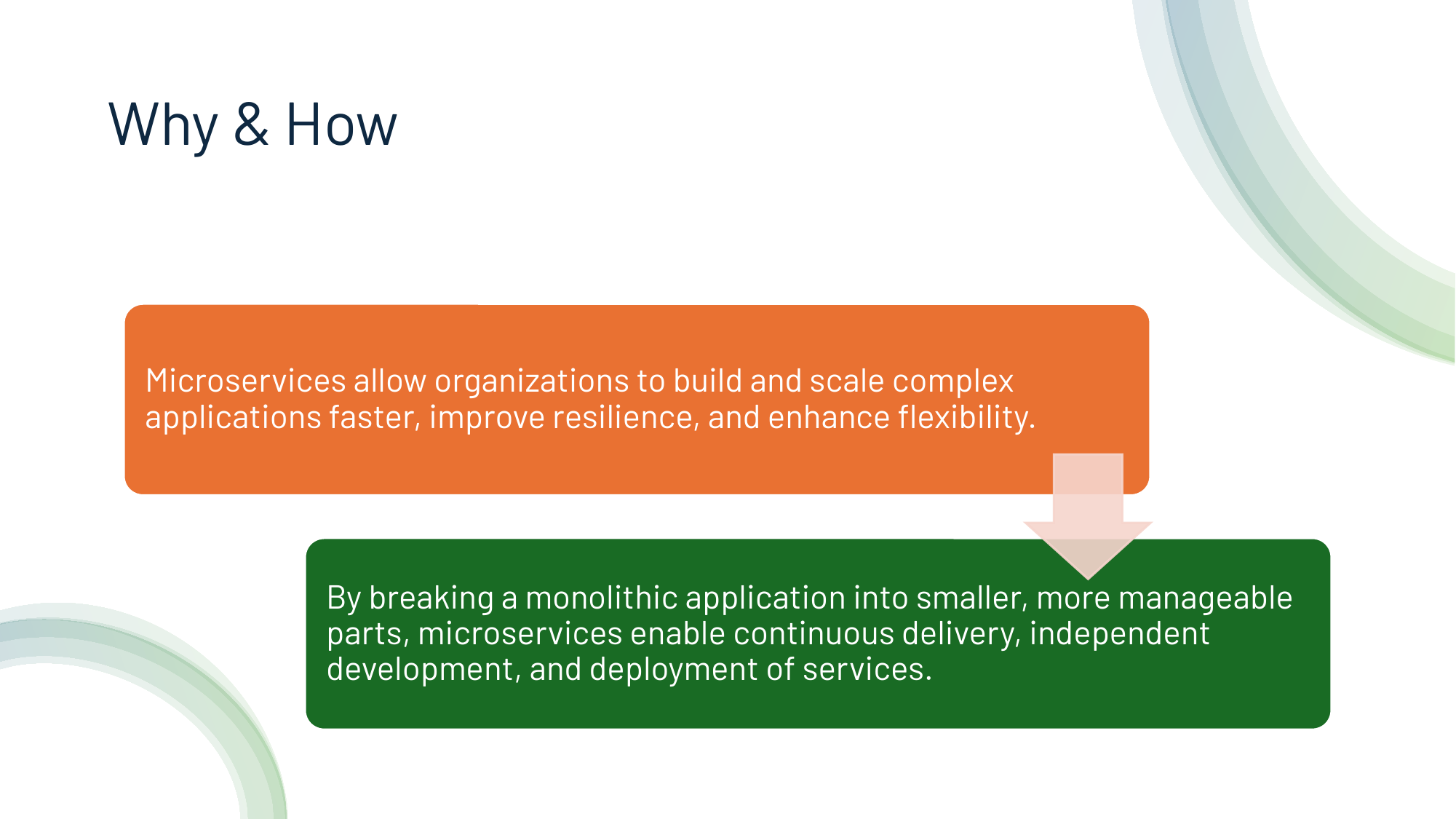

# Why & How
Microservices allow organizations to build and scale complex applications faster, improve resilience, and enhance flexibility.
By breaking a monolithic application into smaller, more manageable parts, microservices enable continuous delivery, independent development, and deployment of services.